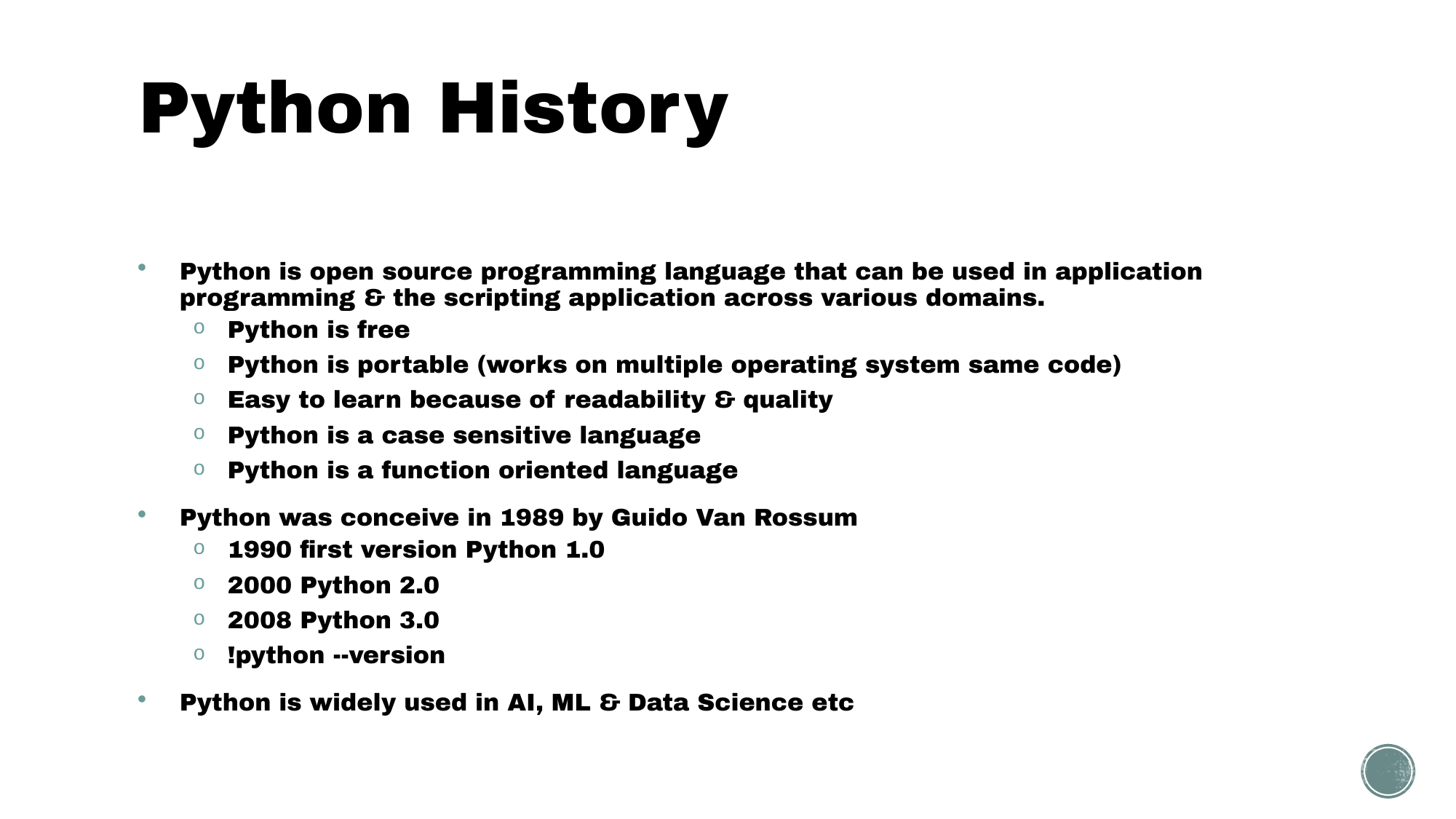

# Python History
Python is open source programming language that can be used in application programming & the scripting application across various domains.
Python is free
Python is portable (works on multiple operating system same code)
Easy to learn because of readability & quality
Python is a case sensitive language
Python is a function oriented language
Python was conceive in 1989 by Guido Van Rossum
1990 first version Python 1.0
2000 Python 2.0
2008 Python 3.0
!python --version
Python is widely used in AI, ML & Data Science etc